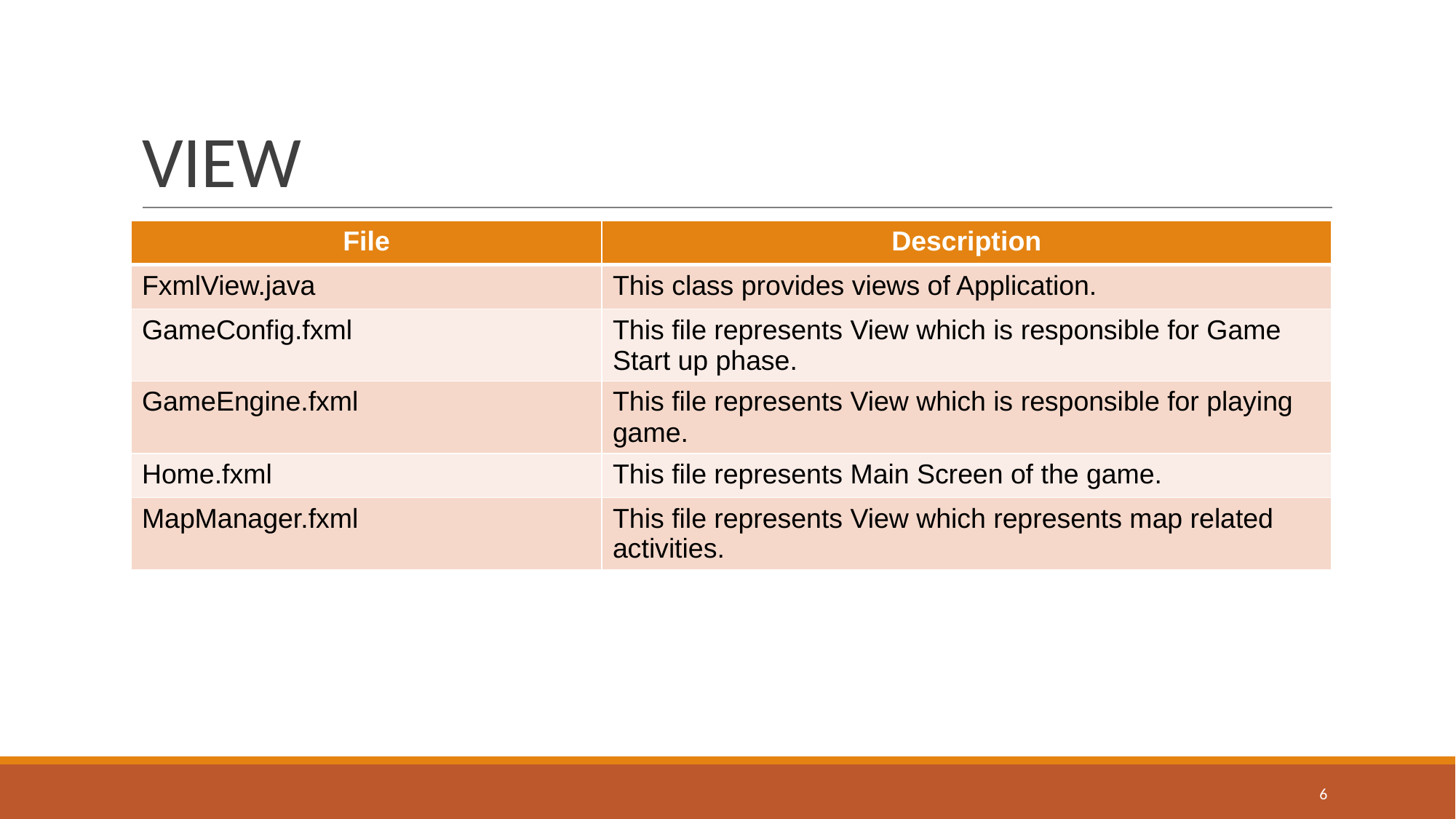

# VIEW
| File | Description |
| --- | --- |
| FxmlView.java | This class provides views of Application. |
| GameConfig.fxml | This file represents View which is responsible for Game Start up phase. |
| GameEngine.fxml | This file represents View which is responsible for playing game. |
| Home.fxml | This file represents Main Screen of the game. |
| MapManager.fxml | This file represents View which represents map related activities. |
6